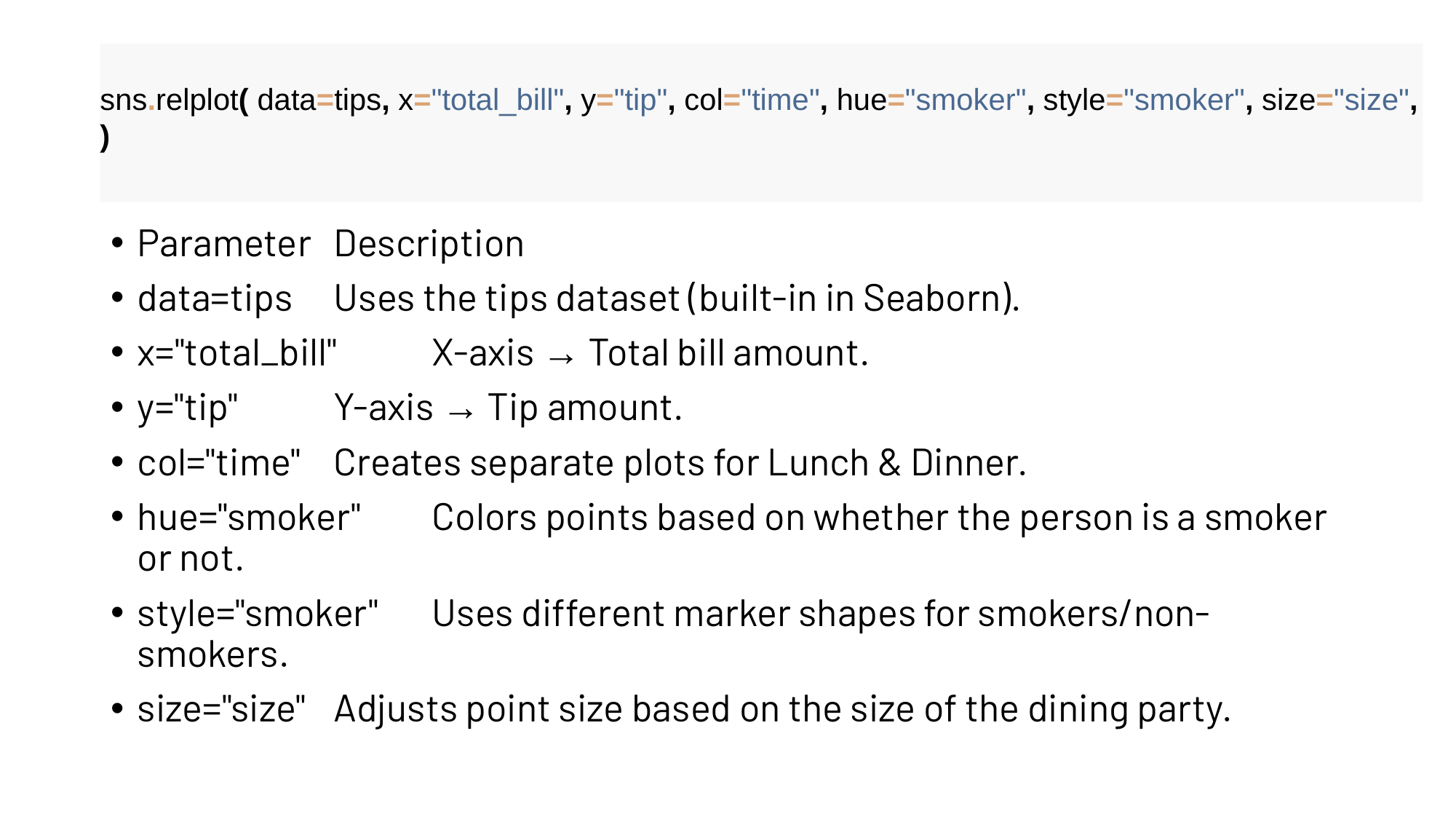

# sns.relplot( data=tips, x="total_bill", y="tip", col="time", hue="smoker", style="smoker", size="size", )

Parameter		Description
data=tips		Uses the tips dataset (built-in in Seaborn).
x="total_bill"	X-axis → Total bill amount.
y="tip"		Y-axis → Tip amount.
col="time"		Creates separate plots for Lunch & Dinner.
hue="smoker"	Colors points based on whether the person is a smoker or not.
style="smoker"	Uses different marker shapes for smokers/non-smokers.
size="size"		Adjusts point size based on the size of the dining party.